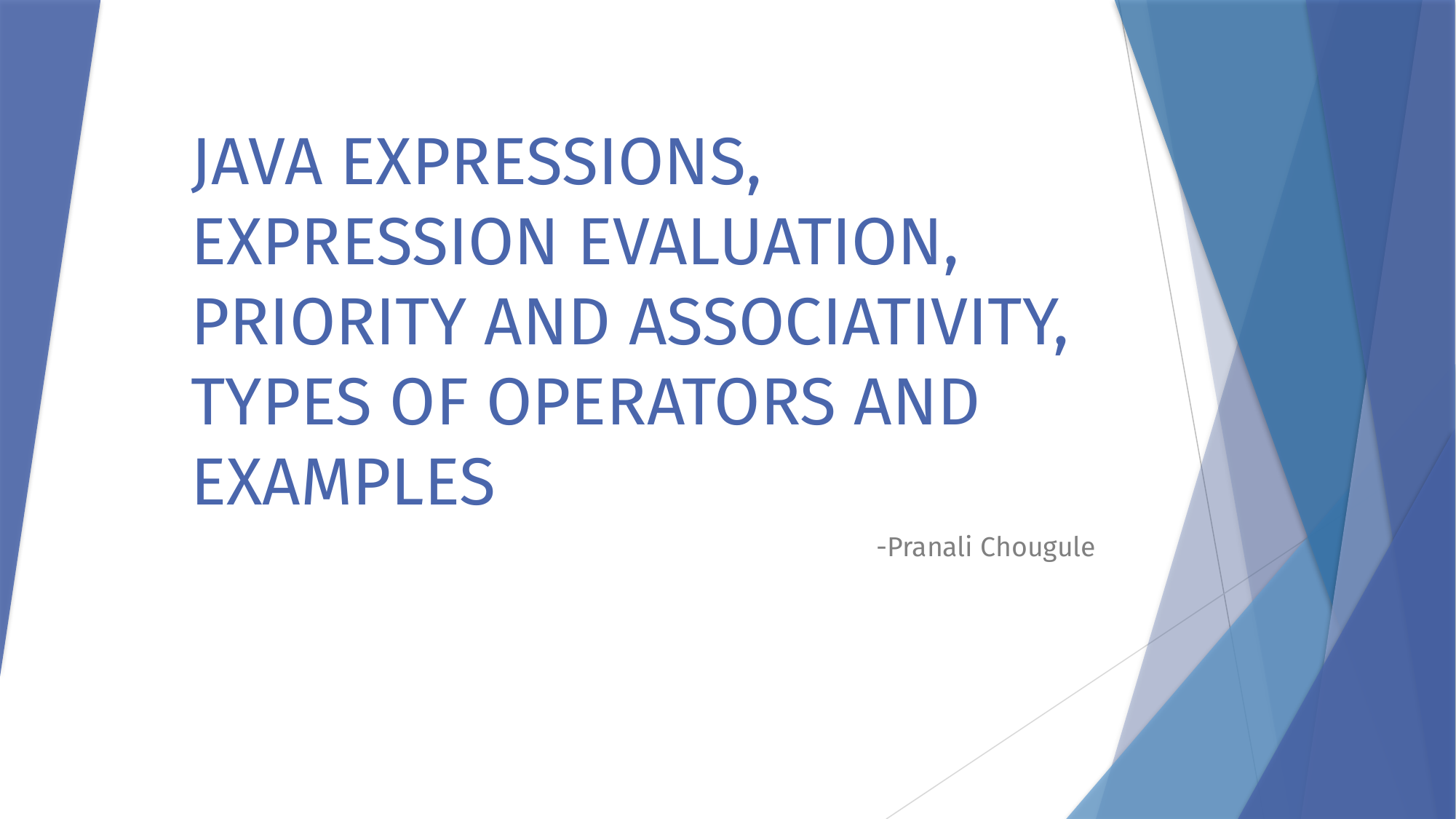

# JAVA EXPRESSIONS, EXPRESSION EVALUATION, PRIORITY AND ASSOCIATIVITY, TYPES OF OPERATORS AND EXAMPLES
-Pranali Chougule